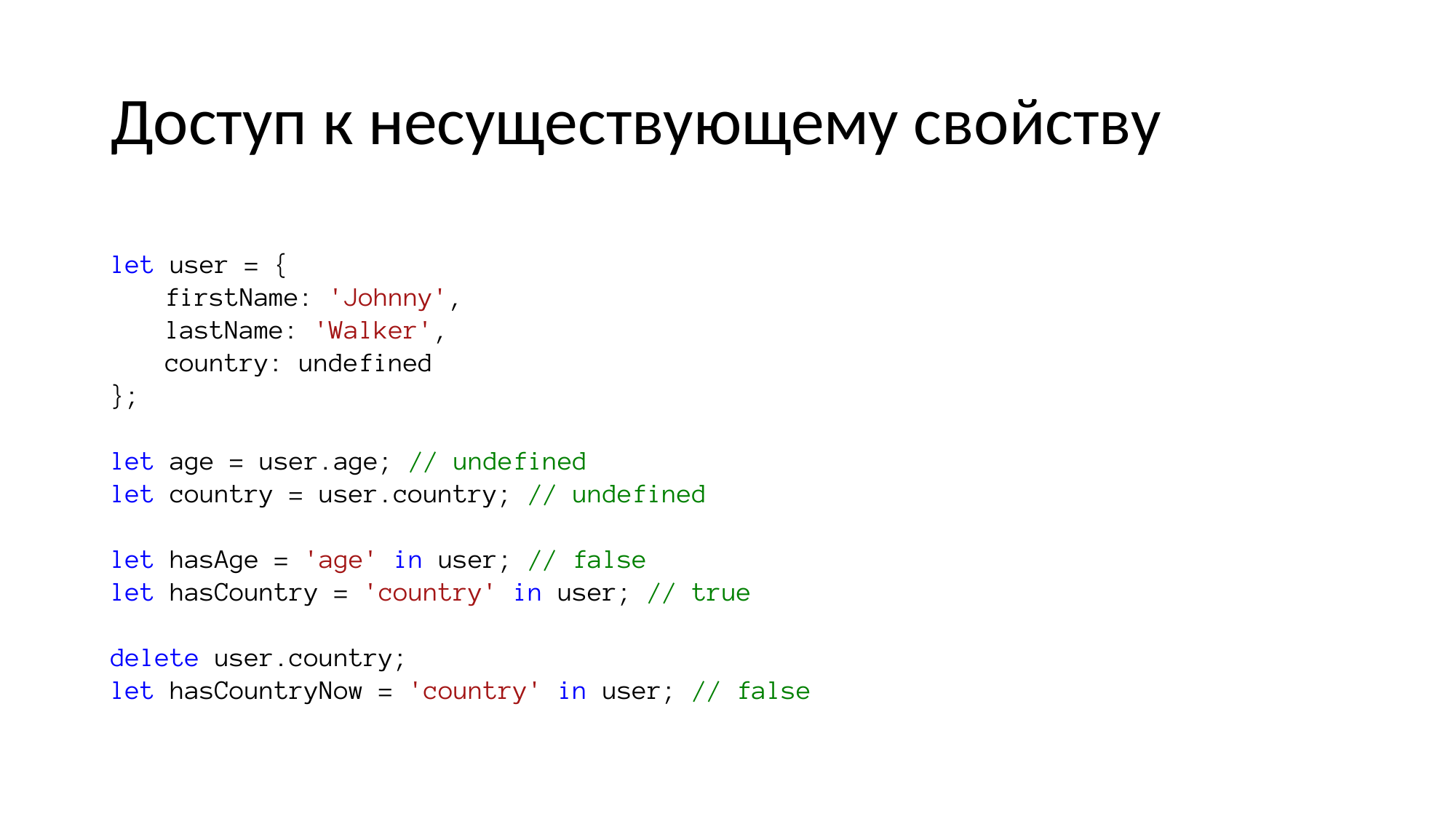

# Доступ к несуществующему свойству
let user = {
firstName: 'Johnny',
lastName: 'Walker',
country: undefined
};

let age = user.age; // undefined
let country = user.country; // undefined

let hasAge = 'age' in user; // false
let hasCountry = 'country' in user; // true

delete user.country;
let hasCountryNow = 'country' in user; // false